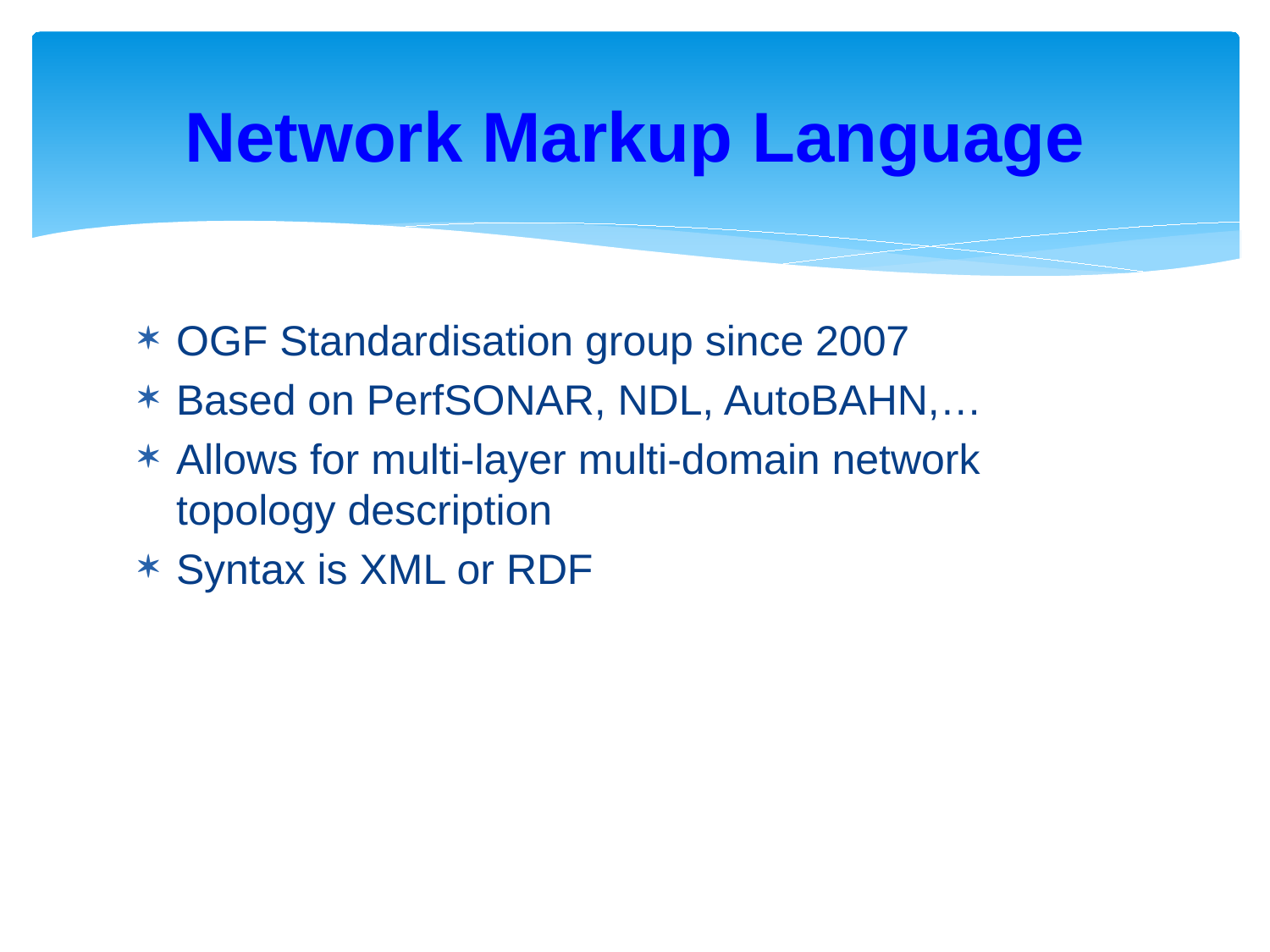

# Network Markup Language
OGF Standardisation group since 2007
Based on PerfSONAR, NDL, AutoBAHN,…
Allows for multi-layer multi-domain network topology description
Syntax is XML or RDF